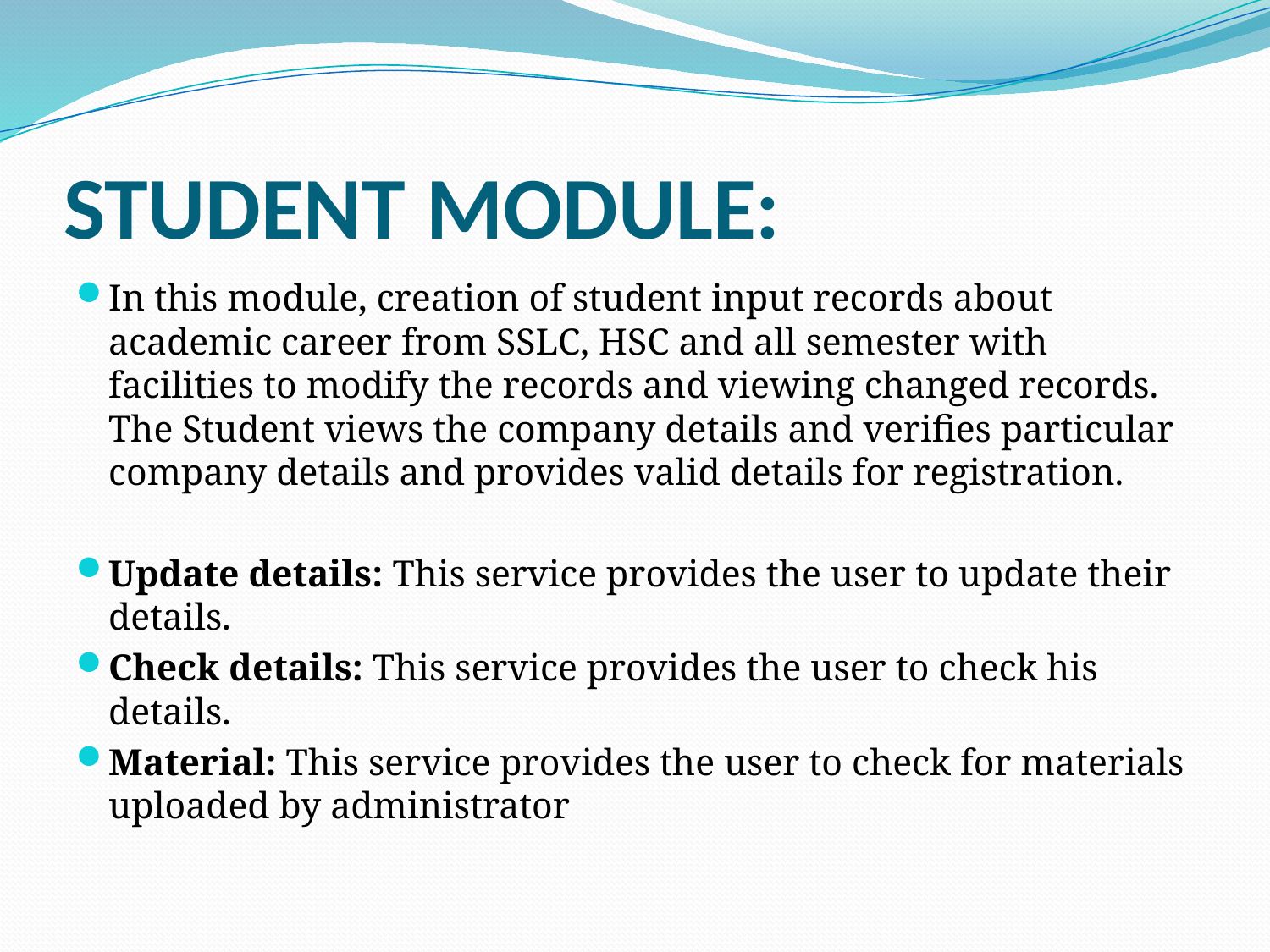

# STUDENT MODULE:
In this module, creation of student input records about academic career from SSLC, HSC and all semester with facilities to modify the records and viewing changed records. The Student views the company details and verifies particular company details and provides valid details for registration.

Update details: This service provides the user to update their details.
Check details: This service provides the user to check his details.
Material: This service provides the user to check for materials uploaded by administrator